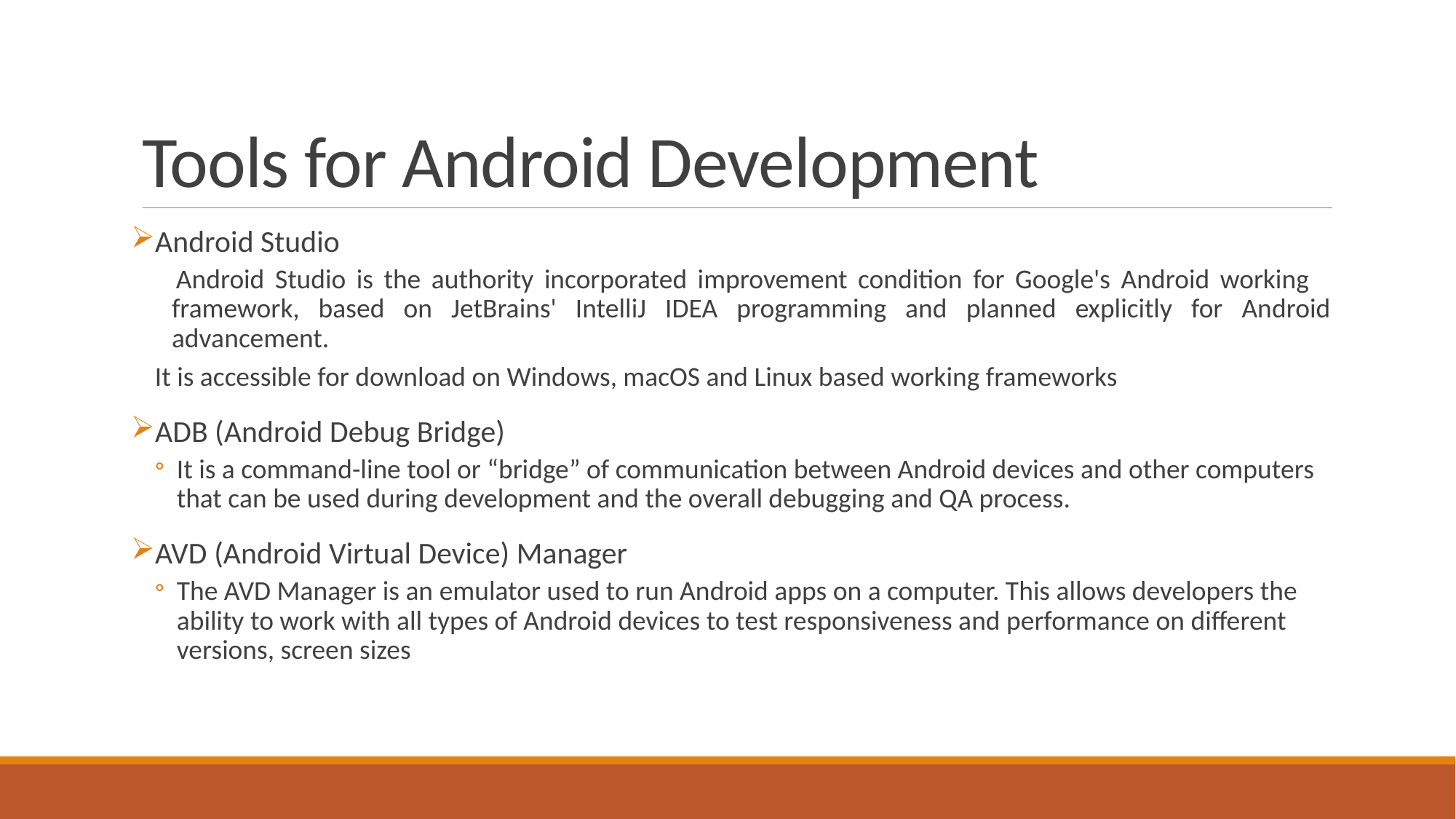

# Tools for Android Development
Android Studio
  Android Studio is the authority incorporated improvement condition for Google's Android working   framework, based on JetBrains' IntelliJ IDEA programming and planned explicitly for Android advancement.
It is accessible for download on Windows, macOS and Linux based working frameworks
ADB (Android Debug Bridge)
It is a command-line tool or “bridge” of communication between Android devices and other computers that can be used during development and the overall debugging and QA process.
AVD (Android Virtual Device) Manager
The AVD Manager is an emulator used to run Android apps on a computer. This allows developers the ability to work with all types of Android devices to test responsiveness and performance on different versions, screen sizes